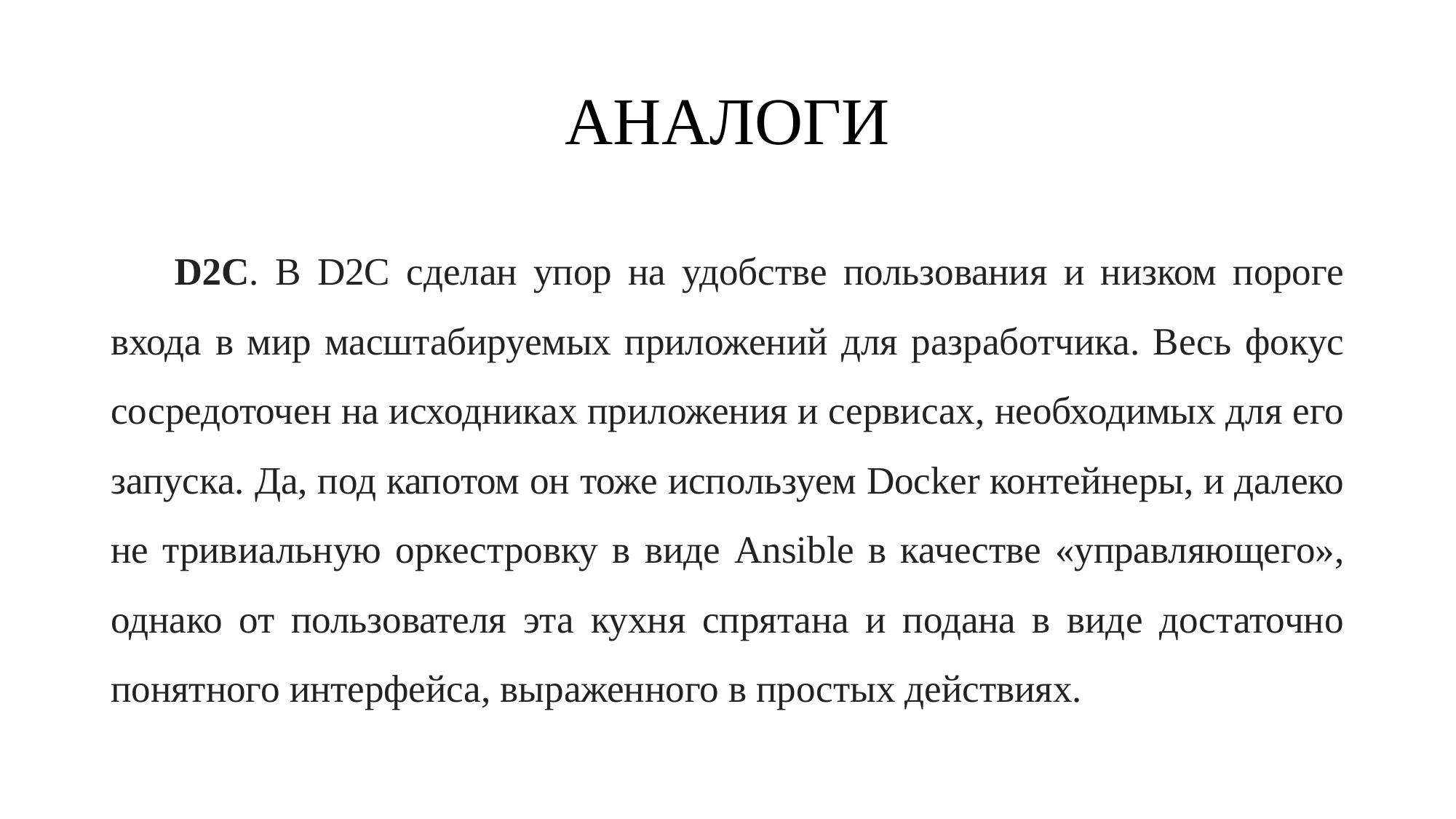

# АНАЛОГИ
D2C. В D2C сделан упор на удобстве пользования и низком пороге входа в мир масштабируемых приложений для разработчика. Весь фокус сосредоточен на исходниках приложения и сервисах, необходимых для его запуска. Да, под капотом он тоже используем Docker контейнеры, и далеко не тривиальную оркестровку в виде Ansible в качестве «управляющего», однако от пользователя эта кухня спрятана и подана в виде достаточно понятного интерфейса, выраженного в простых действиях.